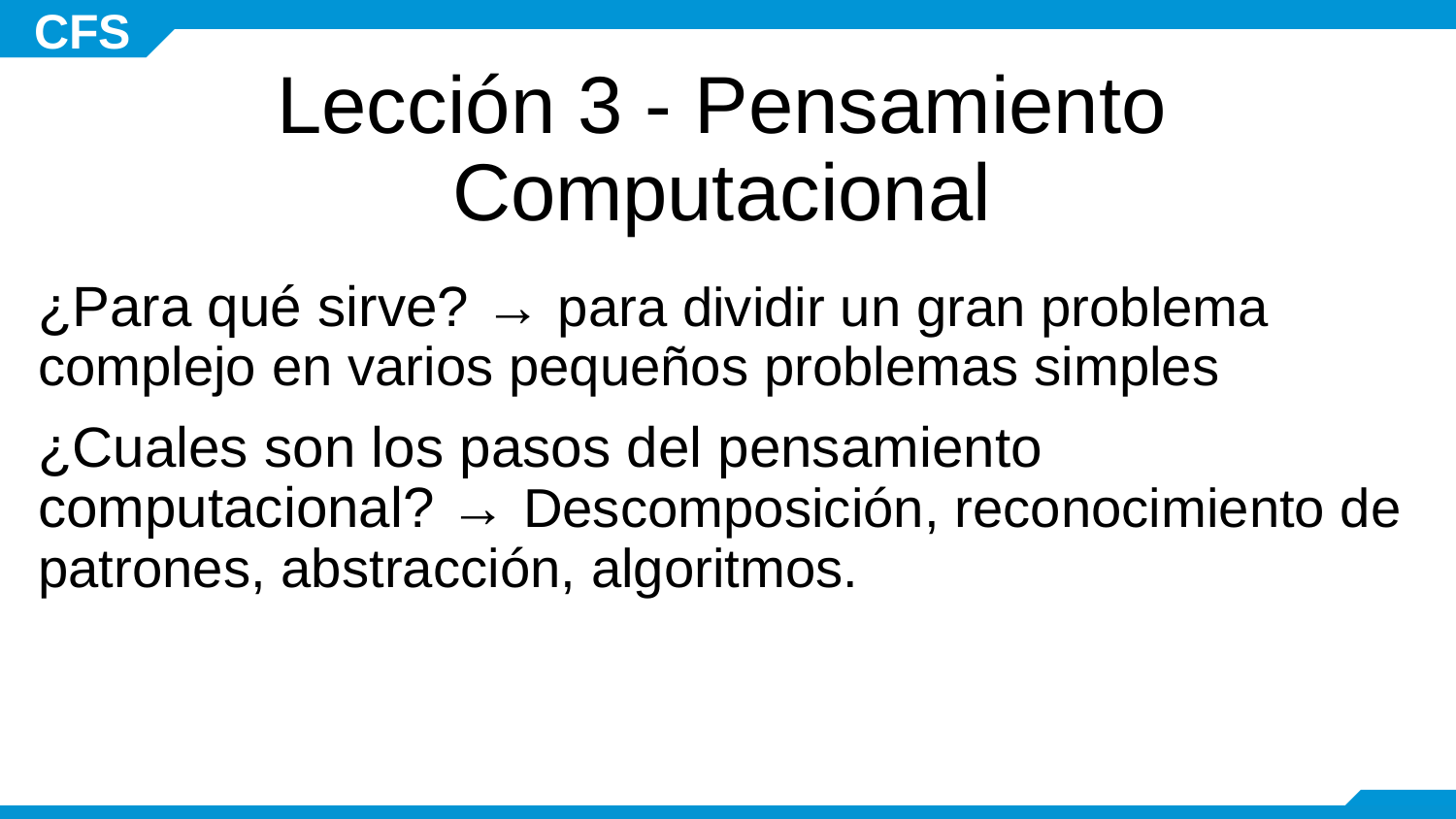

# Lección 3 - Pensamiento Computacional

¿Para qué sirve? → para dividir un gran problema complejo en varios pequeños problemas simples
¿Cuales son los pasos del pensamiento computacional? → Descomposición, reconocimiento de patrones, abstracción, algoritmos.